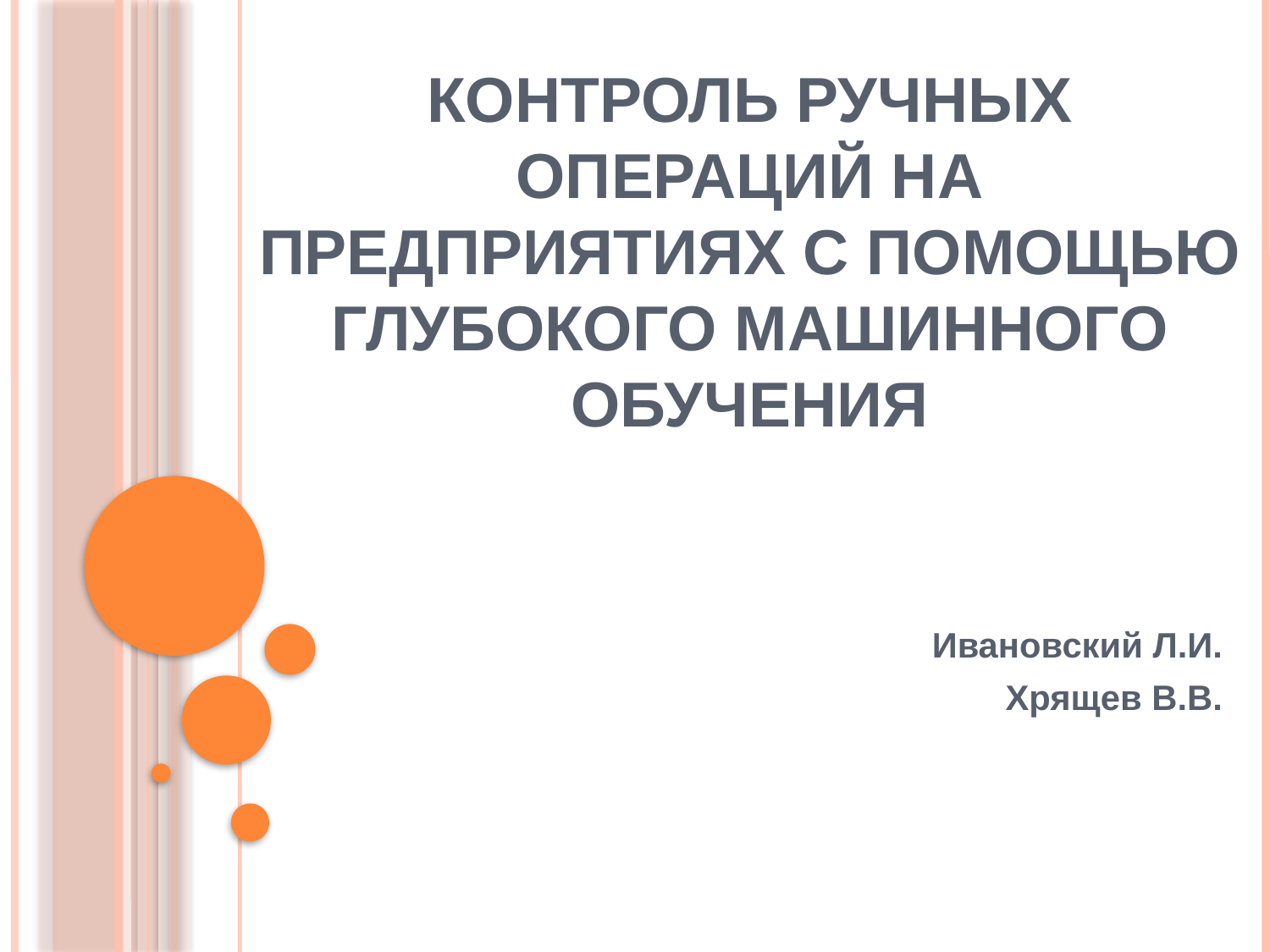

# Контроль ручных операций на предприятиях с помощью глубокого машинного обучения
Ивановский Л.И.
Хрящев В.В.